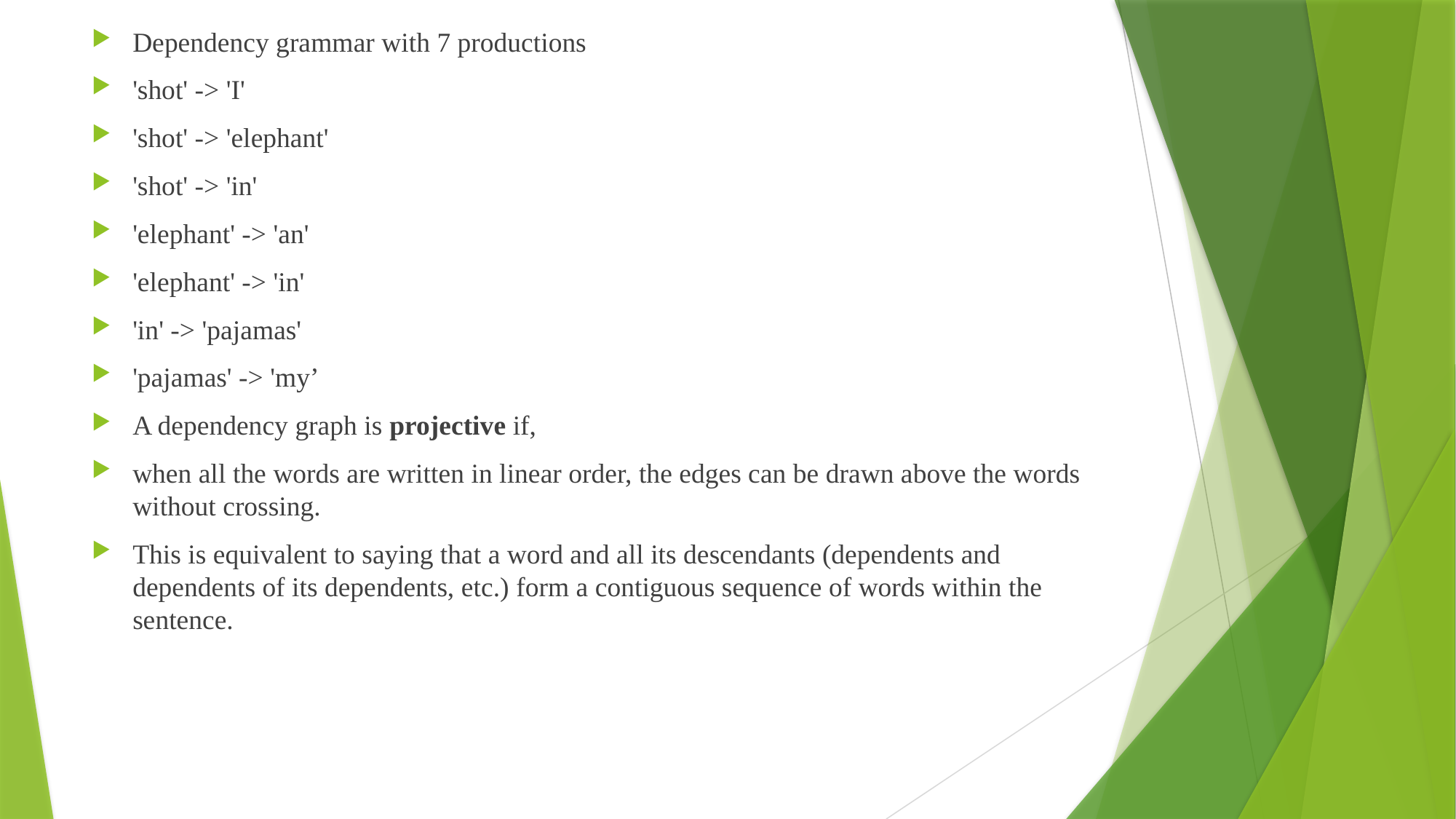

Dependency grammar with 7 productions
'shot' -> 'I'
'shot' -> 'elephant'
'shot' -> 'in'
'elephant' -> 'an'
'elephant' -> 'in'
'in' -> 'pajamas'
'pajamas' -> 'my’
A dependency graph is projective if,
when all the words are written in linear order, the edges can be drawn above the words without crossing.
This is equivalent to saying that a word and all its descendants (dependents and dependents of its dependents, etc.) form a contiguous sequence of words within the sentence.